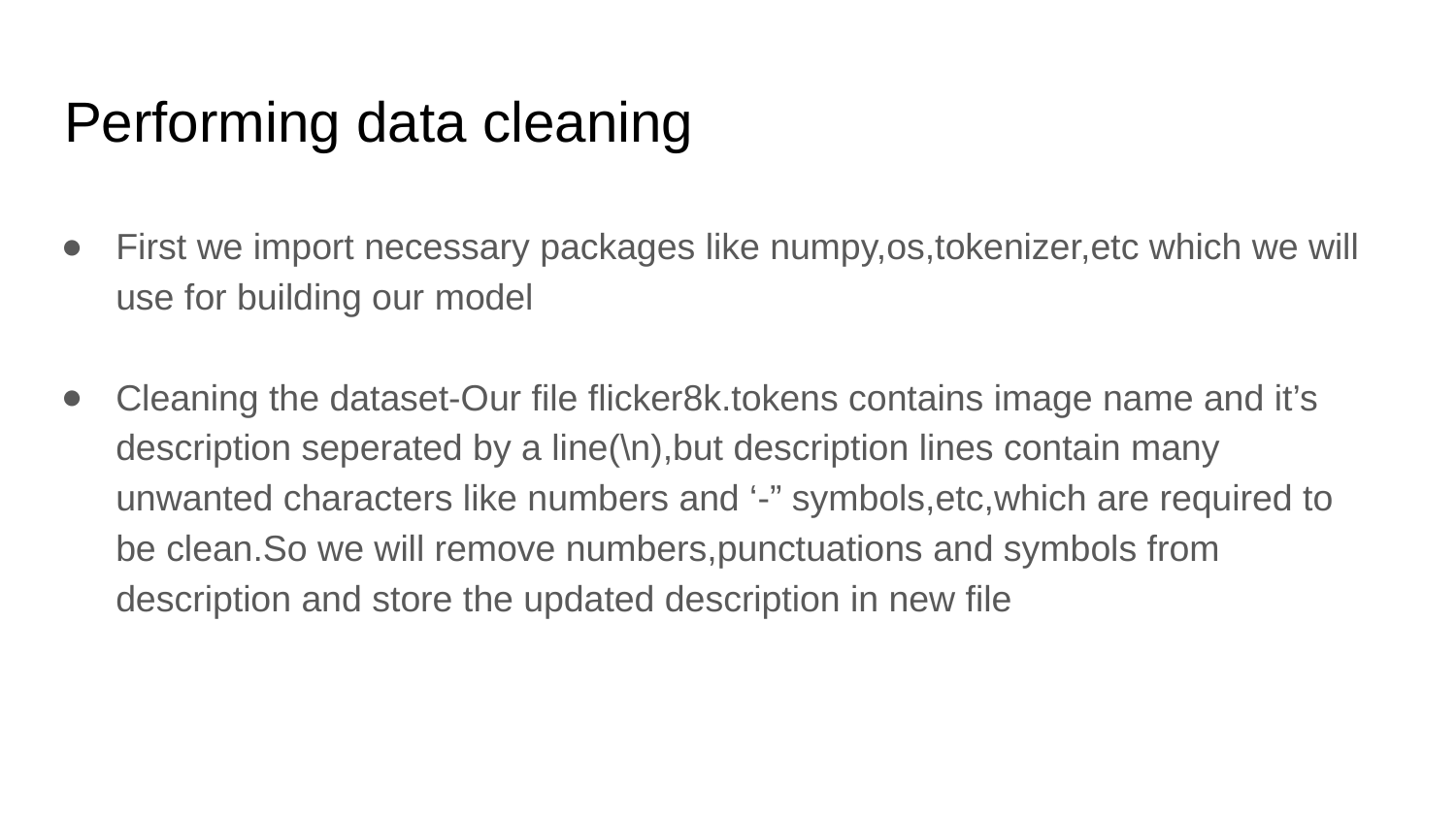

# Performing data cleaning
First we import necessary packages like numpy,os,tokenizer,etc which we will use for building our model

Cleaning the dataset-Our file flicker8k.tokens contains image name and it’s description seperated by a line(\n),but description lines contain many unwanted characters like numbers and ‘-” symbols,etc,which are required to be clean.So we will remove numbers,punctuations and symbols from description and store the updated description in new file